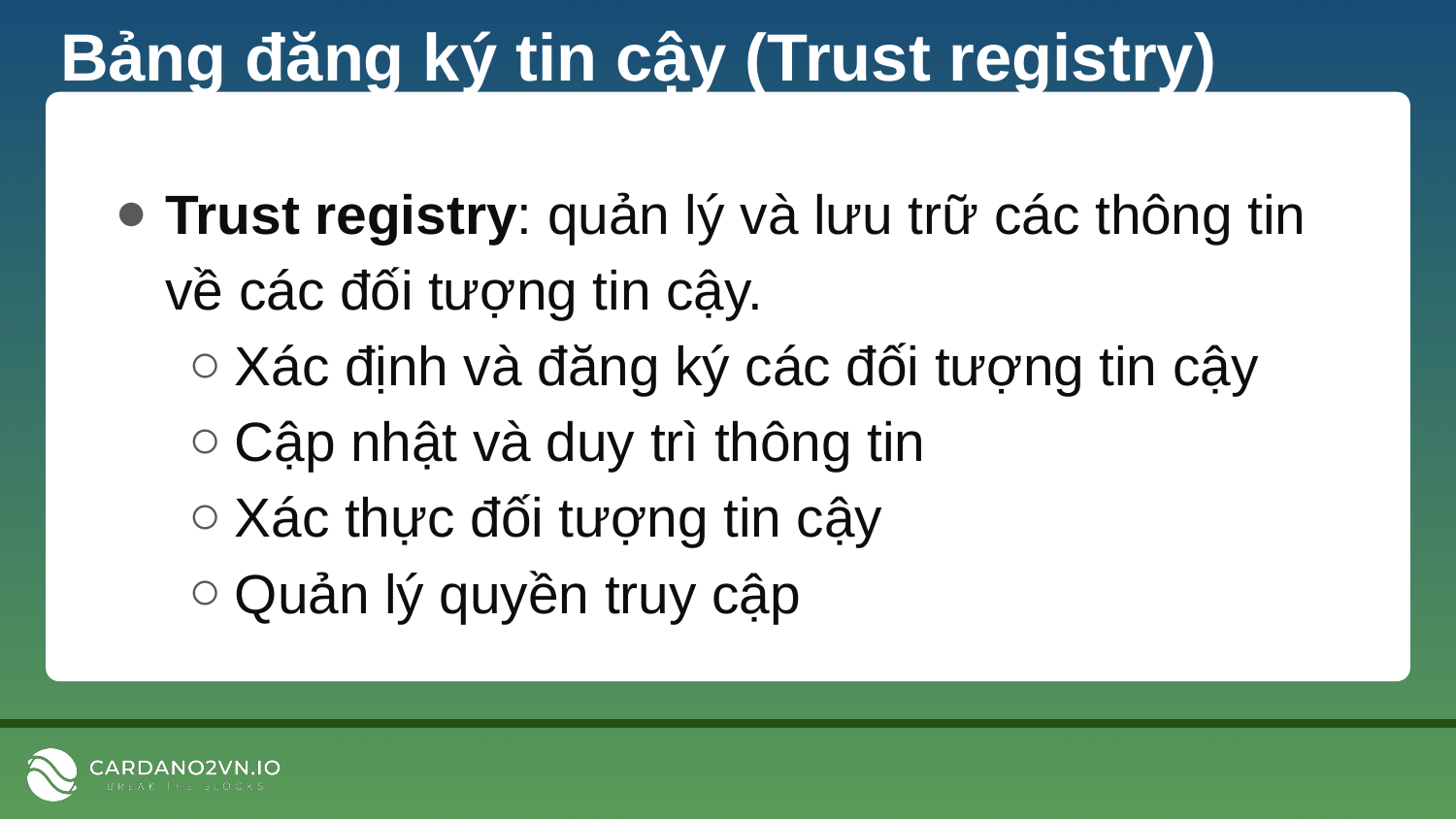

# Bảng đăng ký tin cậy (Trust registry)
Trust registry: quản lý và lưu trữ các thông tin về các đối tượng tin cậy.
Xác định và đăng ký các đối tượng tin cậy
Cập nhật và duy trì thông tin
Xác thực đối tượng tin cậy
Quản lý quyền truy cập